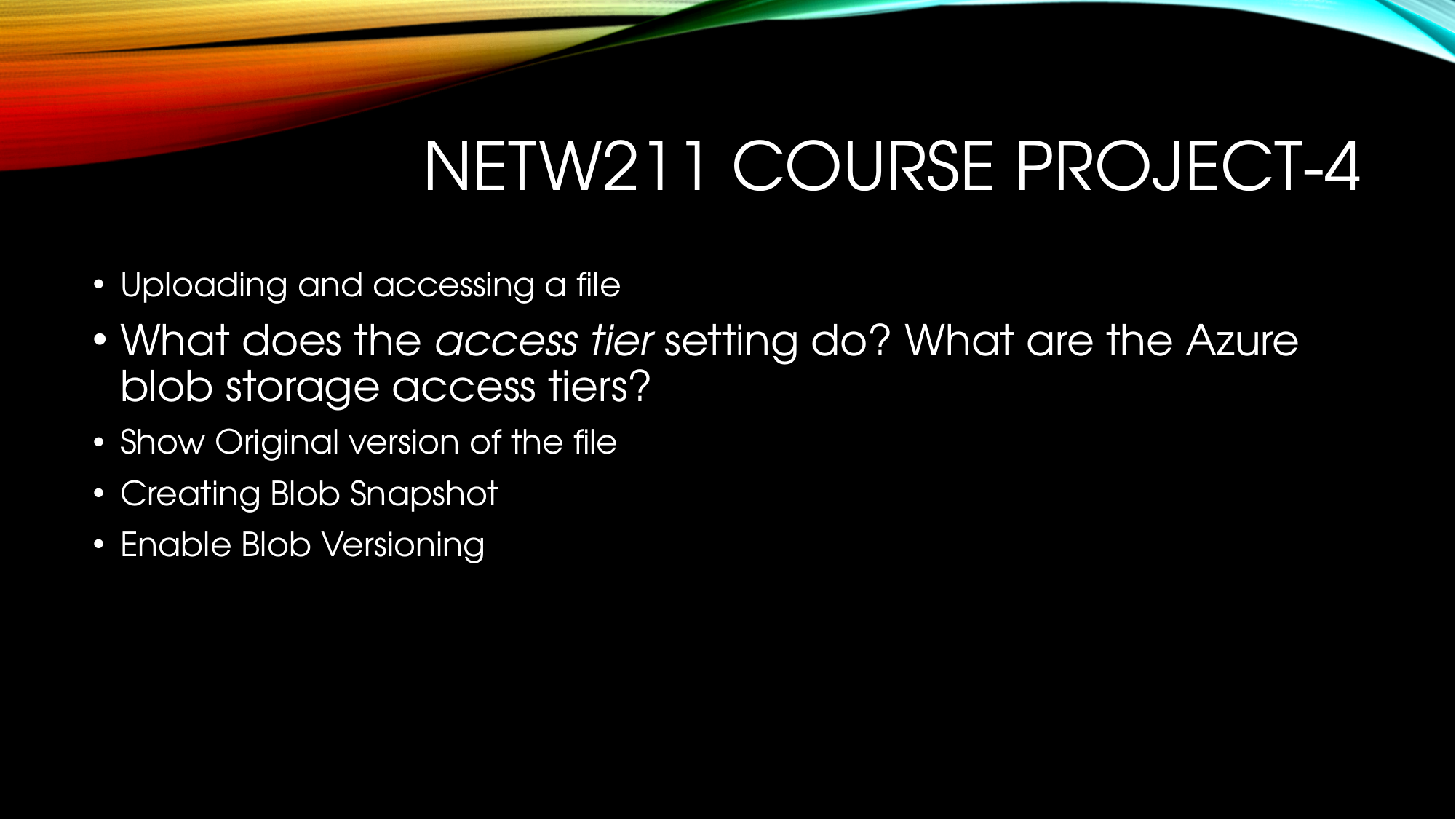

# NETW211 Course Project-4
Uploading and accessing a file
What does the access tier setting do? What are the Azure blob storage access tiers?
Show Original version of the file
Creating Blob Snapshot
Enable Blob Versioning